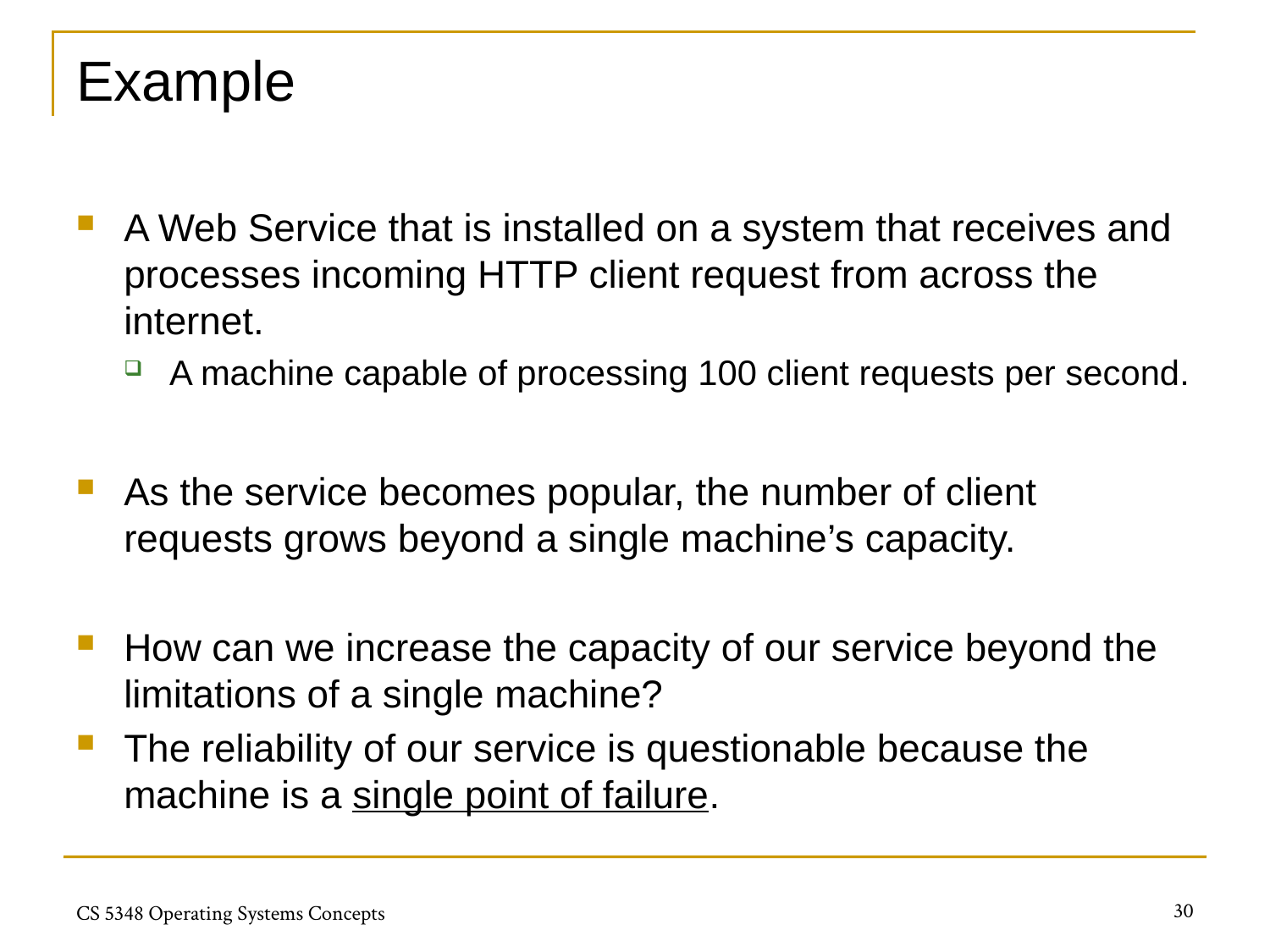

# Example
A Web Service that is installed on a system that receives and processes incoming HTTP client request from across the internet.
A machine capable of processing 100 client requests per second.

As the service becomes popular, the number of client requests grows beyond a single machine’s capacity.

How can we increase the capacity of our service beyond the limitations of a single machine?
The reliability of our service is questionable because the machine is a single point of failure.
30
CS 5348 Operating Systems Concepts